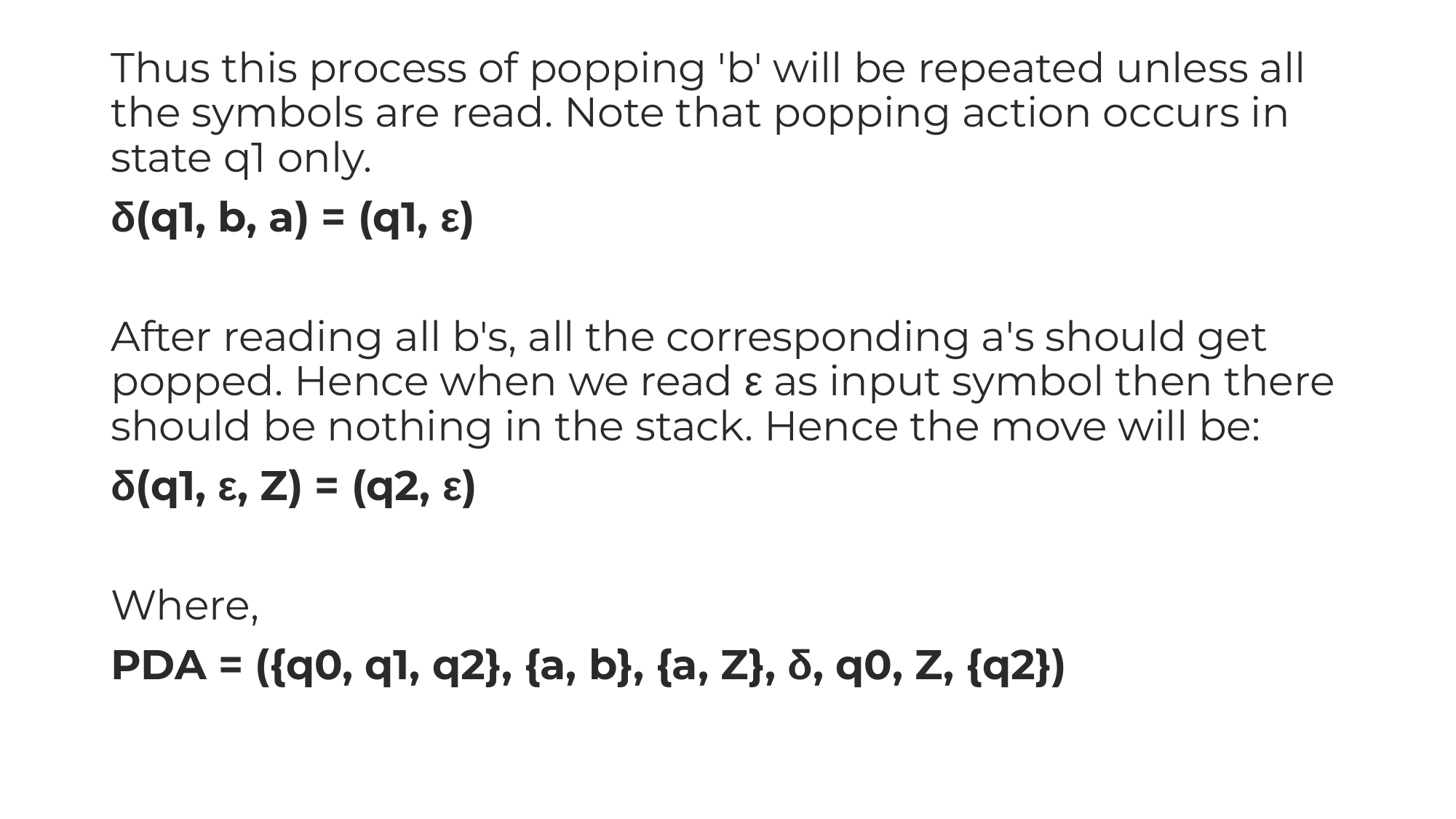

Thus this process of popping 'b' will be repeated unless all the symbols are read. Note that popping action occurs in state q1 only.
δ(q1, b, a) = (q1, ε)

After reading all b's, all the corresponding a's should get popped. Hence when we read ε as input symbol then there should be nothing in the stack. Hence the move will be:
δ(q1, ε, Z) = (q2, ε)

Where,
PDA = ({q0, q1, q2}, {a, b}, {a, Z}, δ, q0, Z, {q2})